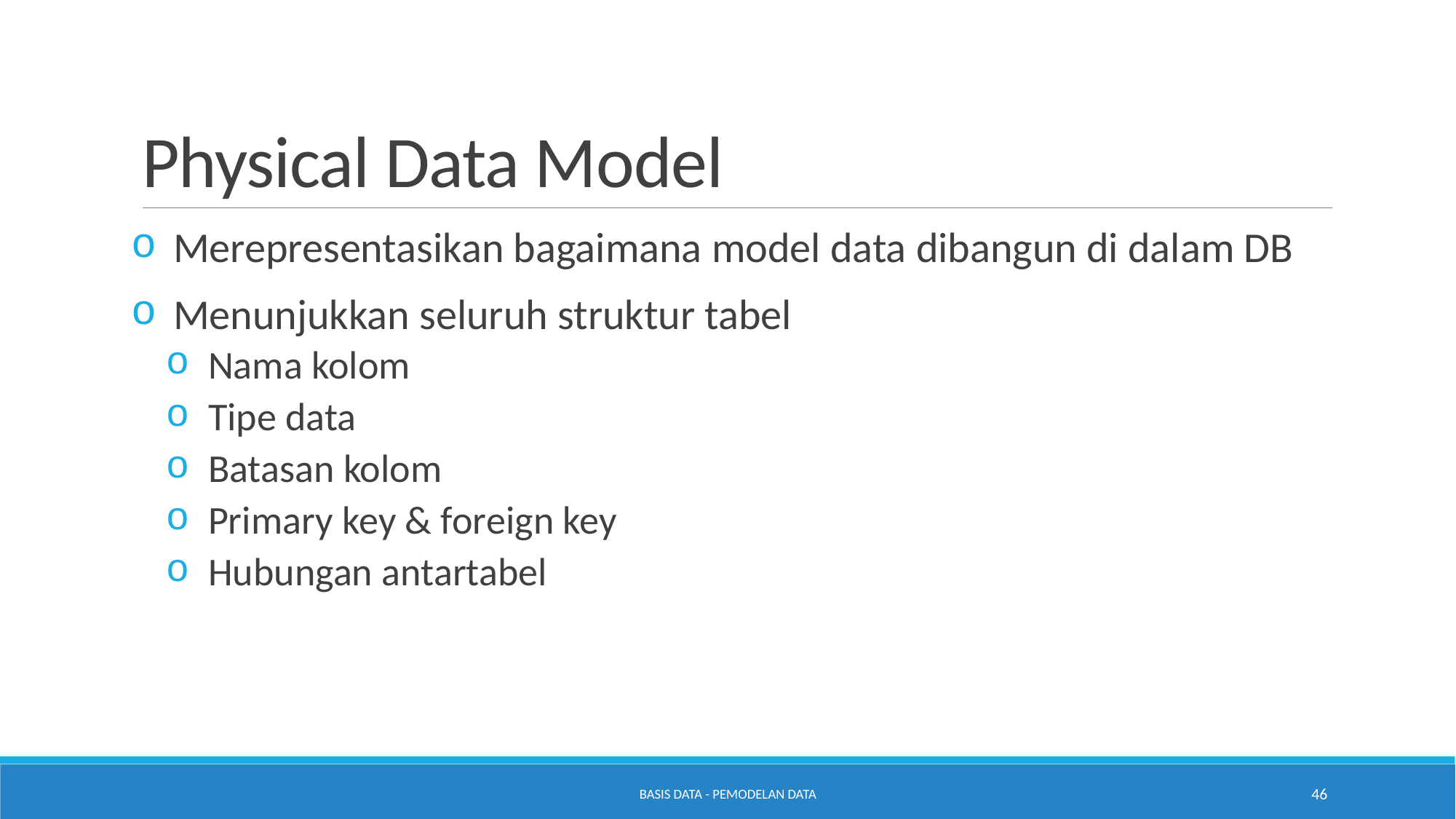

# Physical Data Model
Merepresentasikan bagaimana model data dibangun di dalam DB
Menunjukkan seluruh struktur tabel
Nama kolom
Tipe data
Batasan kolom
Primary key & foreign key
Hubungan antartabel
Basis Data - Pemodelan Data
46